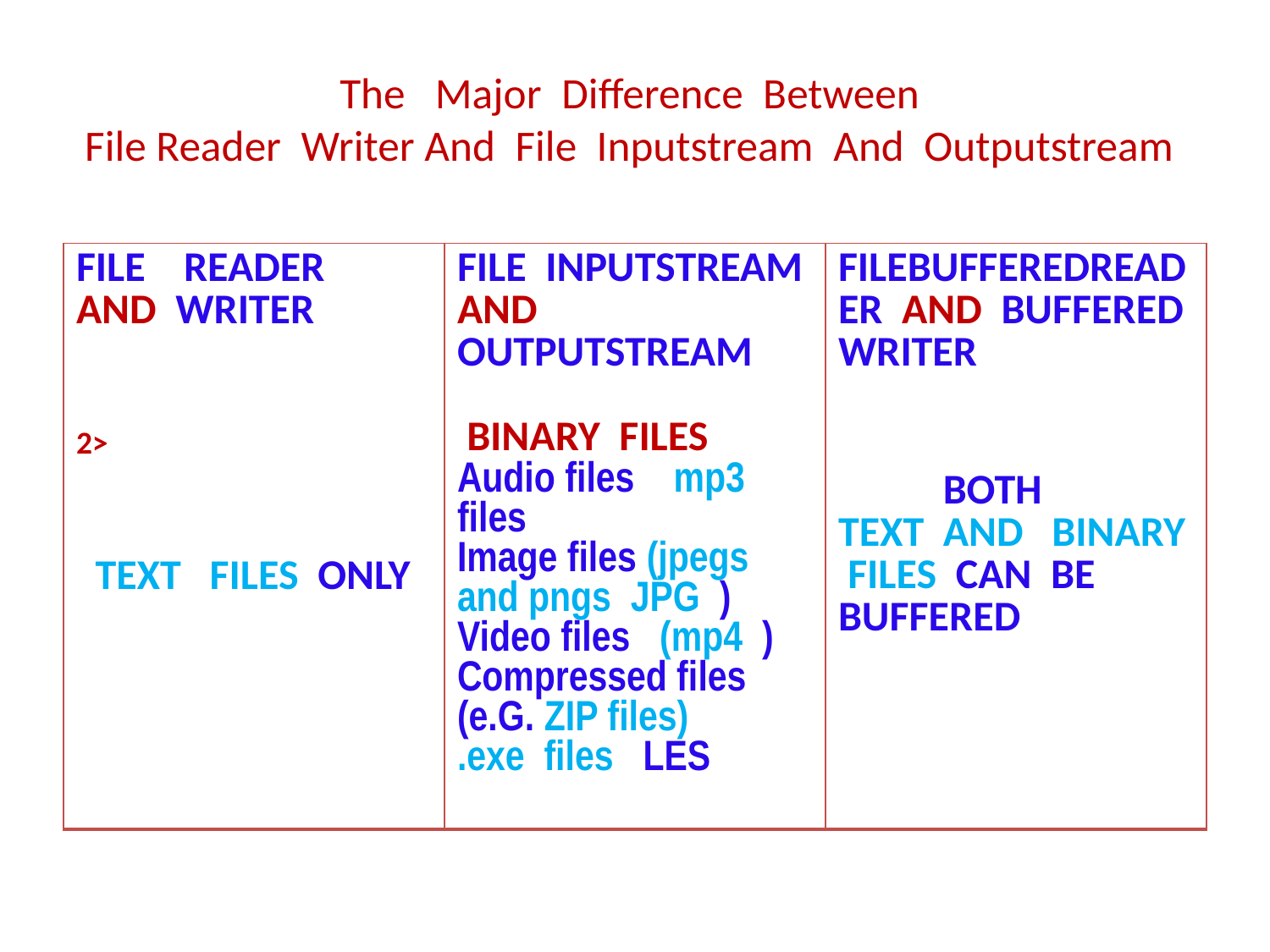

# The   Major  Difference  Between File Reader  Writer And  File  Inputstream  And  Outputstream
| FILE READER AND WRITER 2> TEXT FILES ONLY | FILE INPUTSTREAM AND OUTPUTSTREAM BINARY FILES Audio files mp3 files Image files (jpegs and pngs JPG ) Video files (mp4 ) Compressed files (e.G. ZIP files) .exe files LES | FILEBUFFEREDREADER AND BUFFERED WRITER BOTH TEXT AND BINARY FILES CAN BE BUFFERED |
| --- | --- | --- |